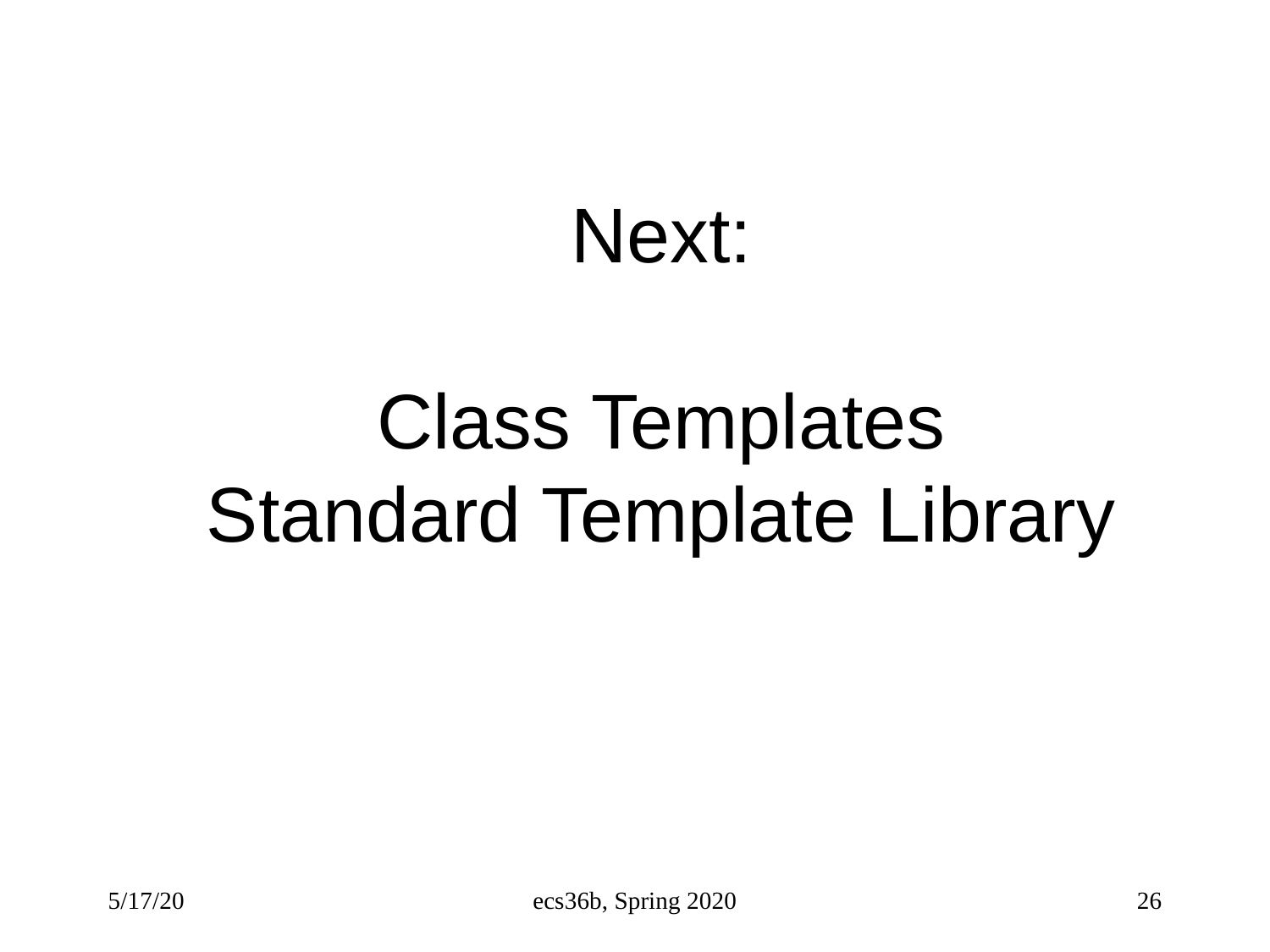

# Next: Class Templates Standard Template Library
5/17/20
ecs36b, Spring 2020
26